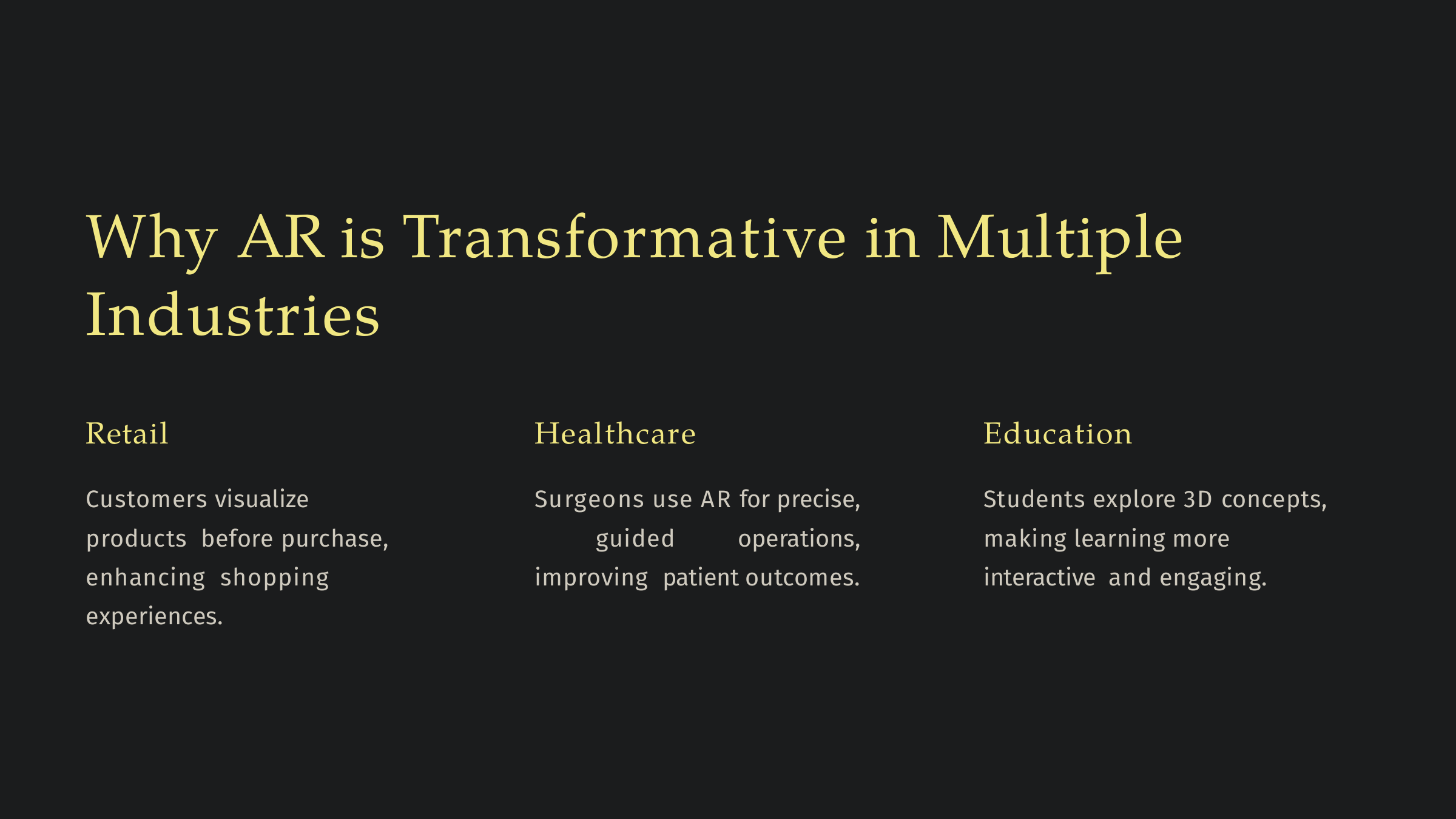

# Why AR is Transformative in Multiple  Industries
Retail
Customers visualize products  before purchase, enhancing  shopping experiences.
Healthcare
Surgeons use AR for precise,  guided operations, improving  patient outcomes.
Education
Students explore 3D concepts,  making learning more interactive  and engaging.